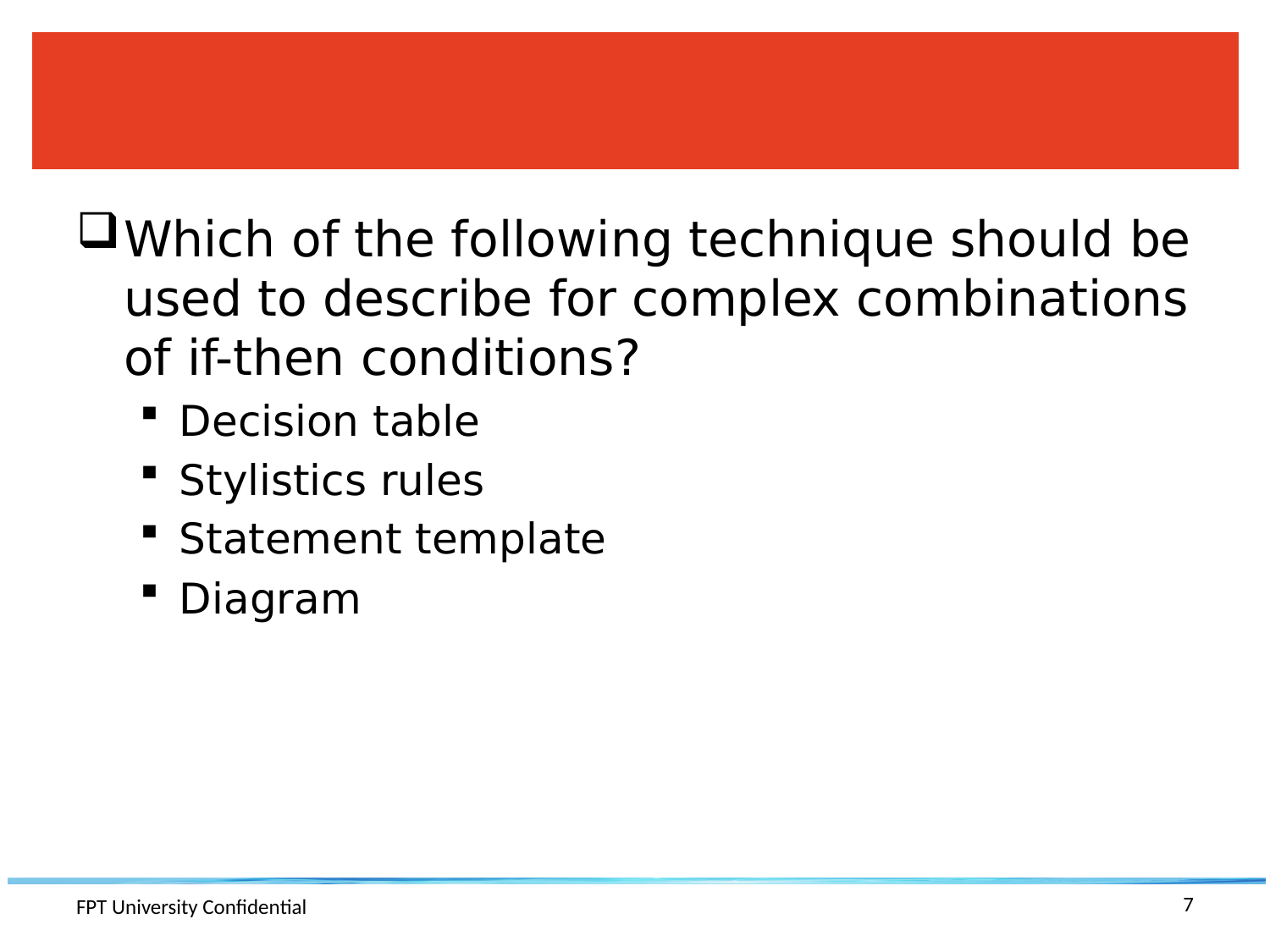

#
Which of the following technique should be used to describe for complex combinations of if-then conditions?
Decision table
Stylistics rules
Statement template
Diagram